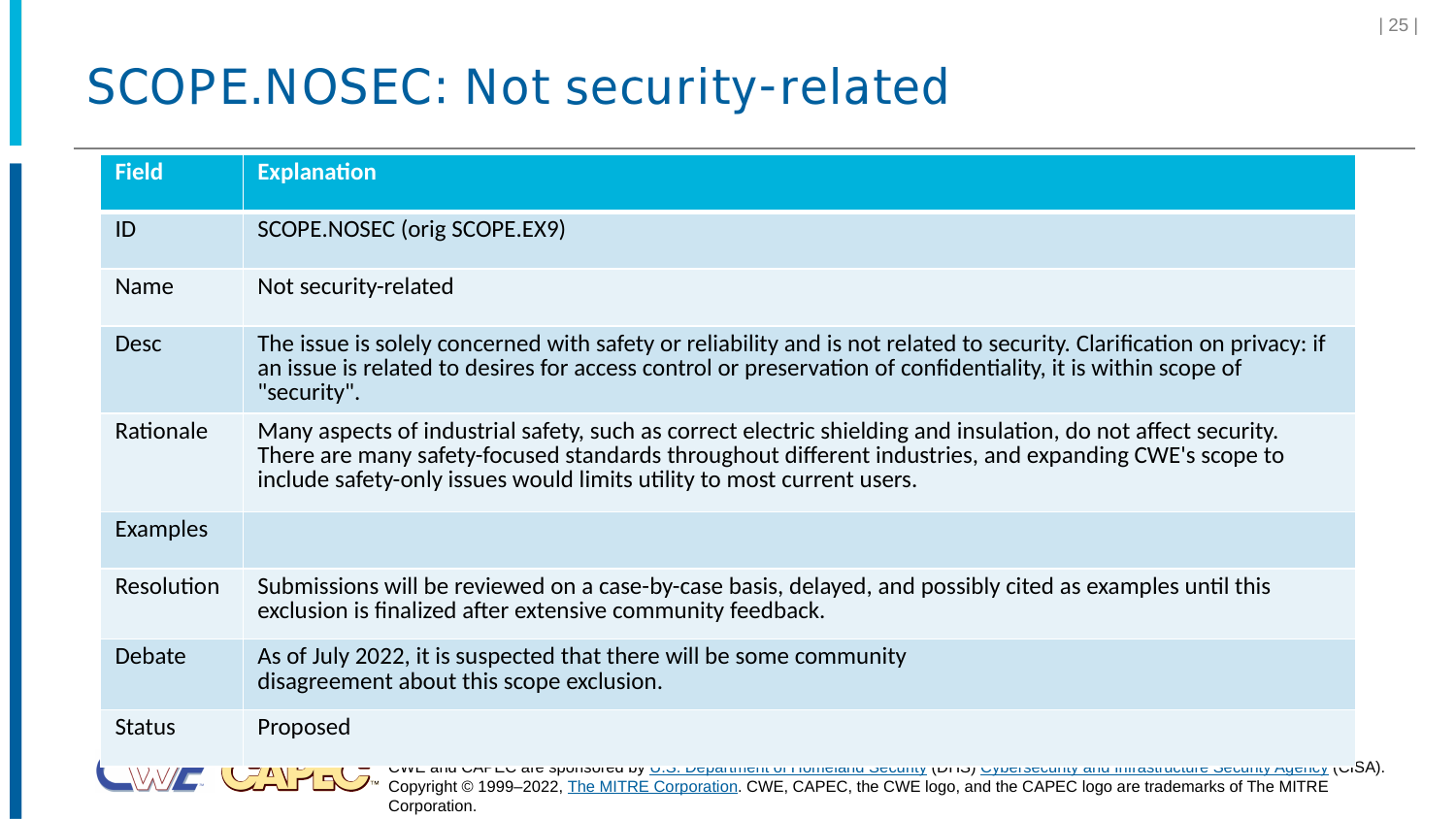

| 25 |
# SCOPE.NOSEC: Not security-related
| Field | Explanation |
| --- | --- |
| ID | SCOPE.NOSEC (orig SCOPE.EX9) |
| Name | Not security-related |
| Desc | The issue is solely concerned with safety or reliability and is not related to security. Clarification on privacy: if an issue is related to desires for access control or preservation of confidentiality, it is within scope of "security". |
| Rationale | Many aspects of industrial safety, such as correct electric shielding and insulation, do not affect security. There are many safety-focused standards throughout different industries, and expanding CWE's scope to include safety-only issues would limits utility to most current users. |
| Examples |  |
| Resolution | Submissions will be reviewed on a case-by-case basis, delayed, and possibly cited as examples until this exclusion is finalized after extensive community feedback. |
| Debate | As of July 2022, it is suspected that there will be some community disagreement about this scope exclusion. |
| Status | Proposed |